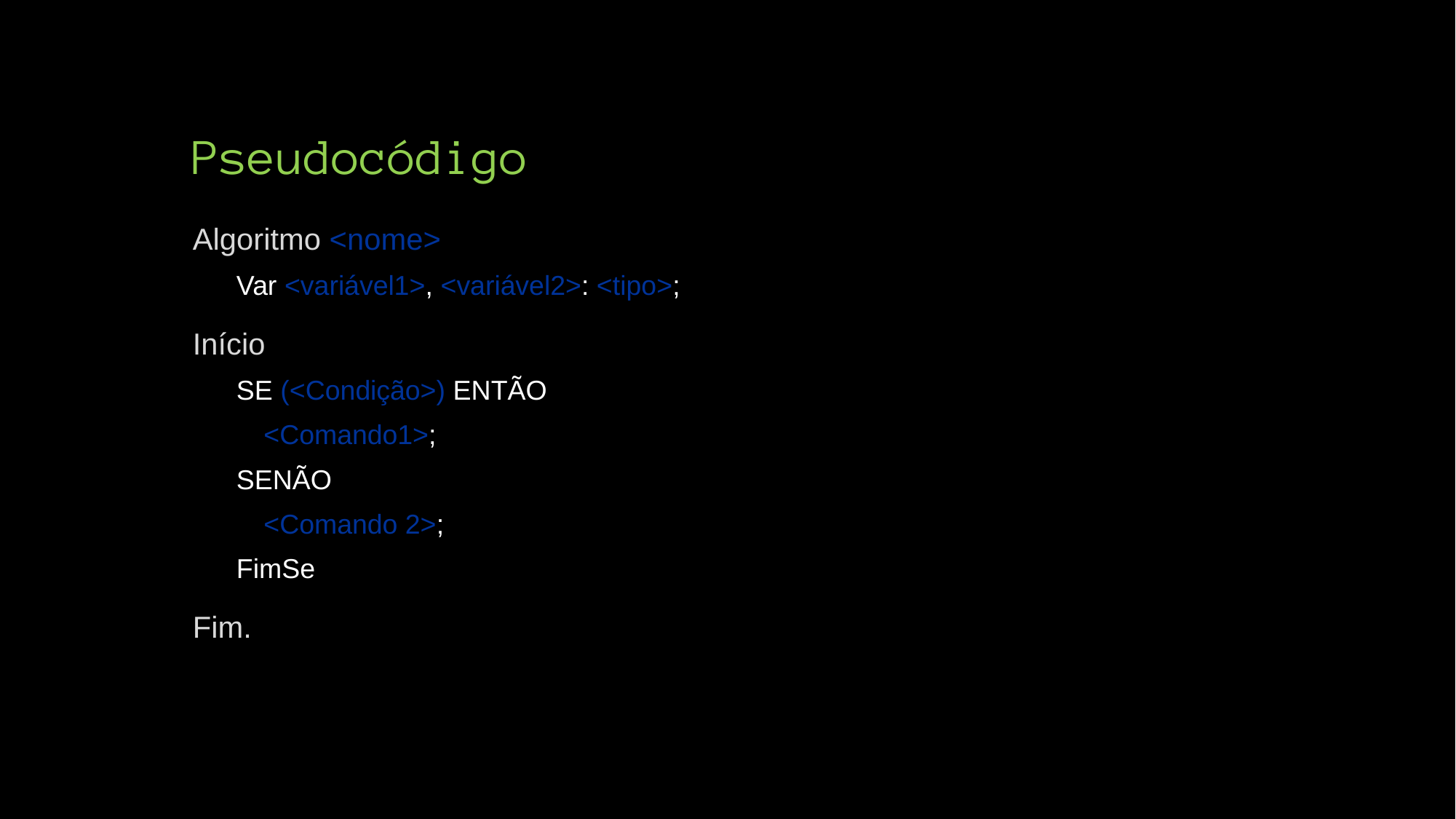

# Pseudocódigo
Algoritmo <nome>
Var <variável1>, <variável2>: <tipo>;
Início
SE (<Condição>) ENTÃO
	<Comando1>;
SENÃO
	<Comando 2>;
FimSe
Fim.